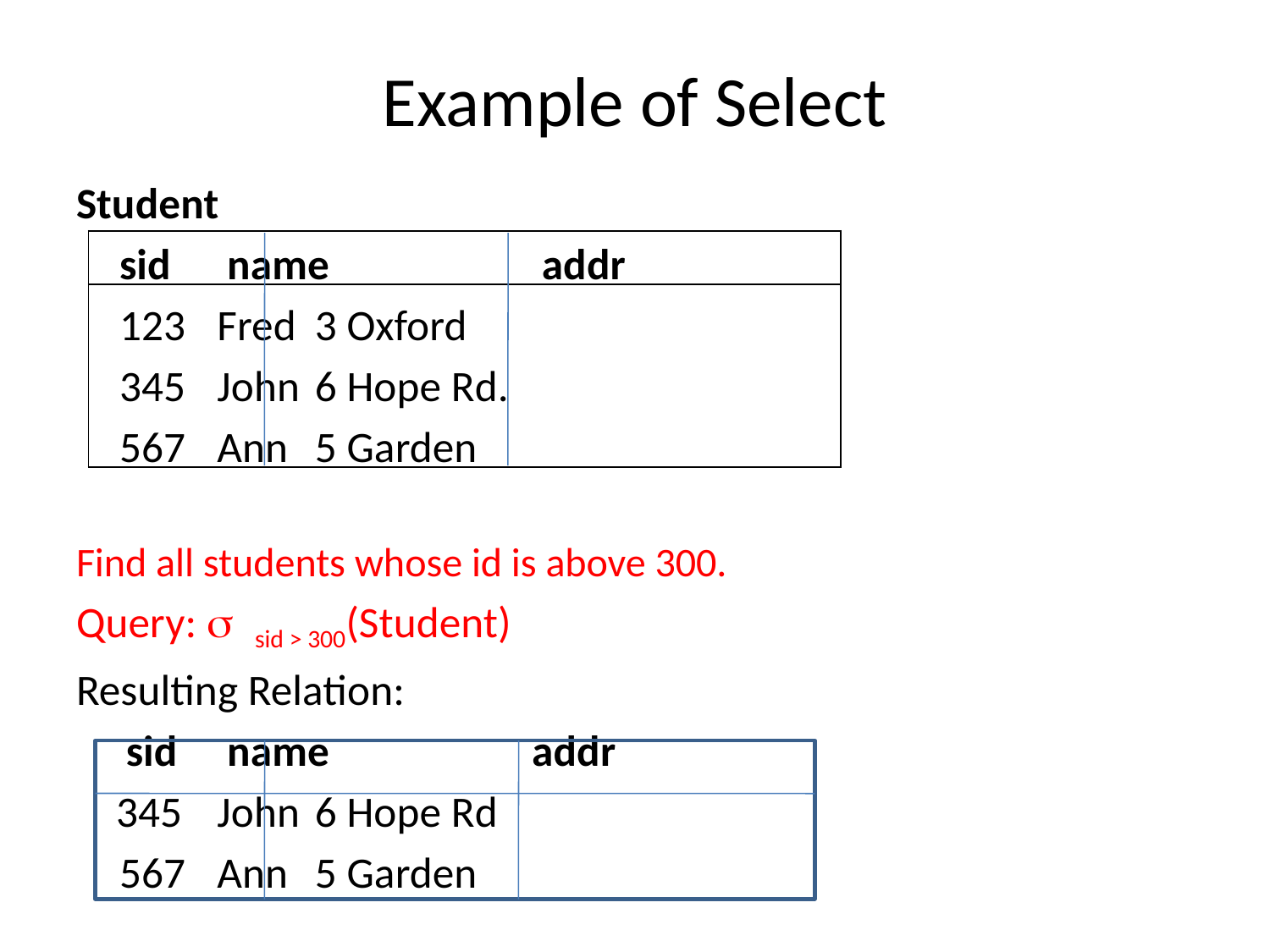

# Example of Select
Student
	sid		 name	             addr
	123		Fred		3 Oxford
	345		John		6 Hope Rd.
	567		Ann		5 Garden

Find all students whose id is above 300.
Query: σ sid > 300(Student)
Resulting Relation:
     sid		 name	            addr
    345		John		6 Hope Rd
	567		Ann		5 Garden

|  |
| --- |
|  |